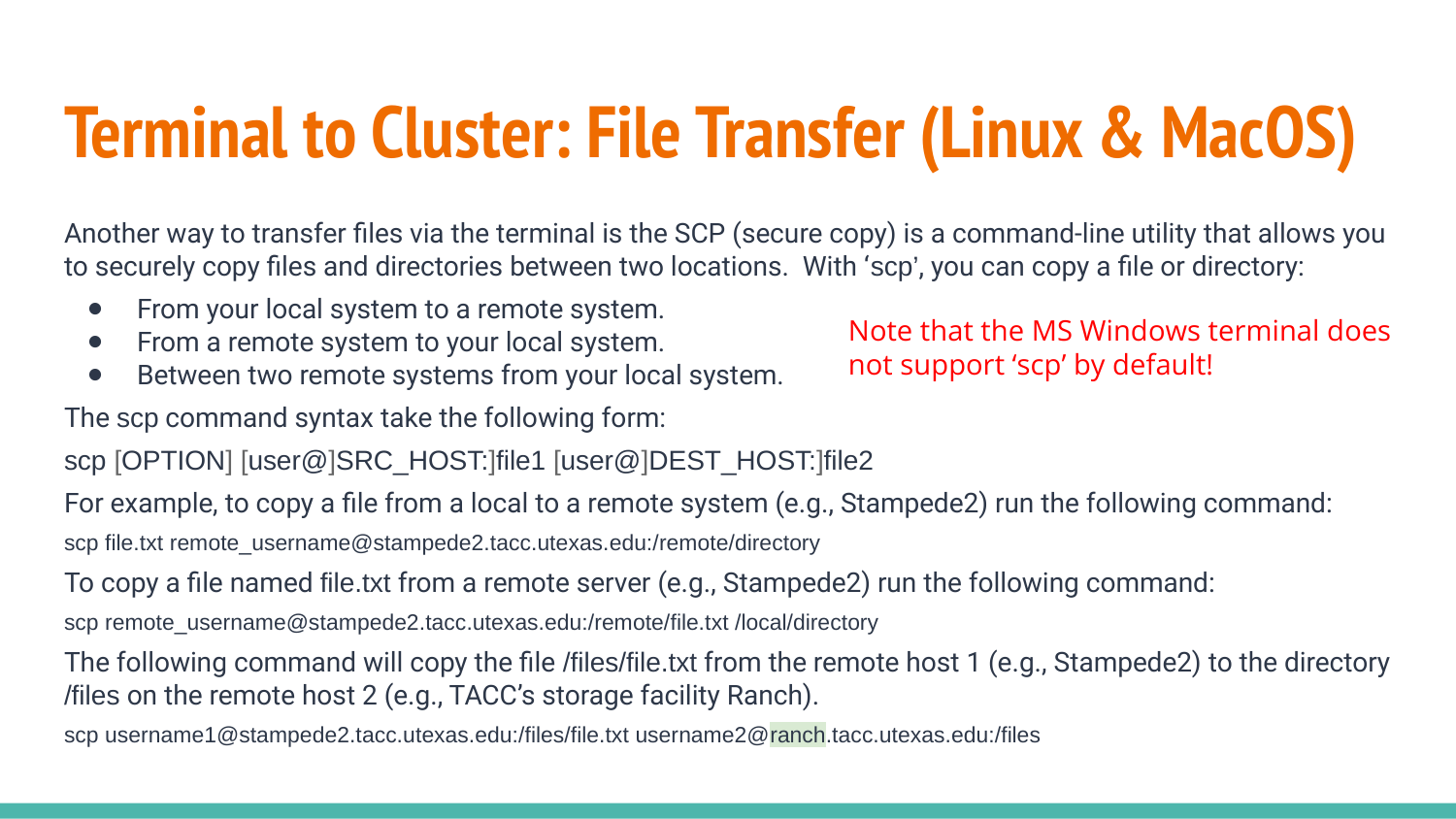

# Terminal to Cluster: File Transfer (Linux & MacOS)
Another way to transfer files via the terminal is the SCP (secure copy) is a command-line utility that allows you to securely copy files and directories between two locations.  With ‘scp’, you can copy a file or directory:
From your local system to a remote system.
From a remote system to your local system.
Between two remote systems from your local system.
The scp command syntax take the following form:
scp [OPTION] [user@]SRC_HOST:]file1 [user@]DEST_HOST:]file2
For example, to copy a file from a local to a remote system (e.g., Stampede2) run the following command:
scp file.txt remote_username@stampede2.tacc.utexas.edu:/remote/directory
To copy a file named file.txt from a remote server (e.g., Stampede2) run the following command:
scp remote_username@stampede2.tacc.utexas.edu:/remote/file.txt /local/directory
The following command will copy the file /files/file.txt from the remote host 1 (e.g., Stampede2) to the directory /files on the remote host 2 (e.g., TACC’s storage facility Ranch).
scp username1@stampede2.tacc.utexas.edu:/files/file.txt username2@ranch.tacc.utexas.edu:/files

Note that the MS Windows terminal does not support ‘scp’ by default!